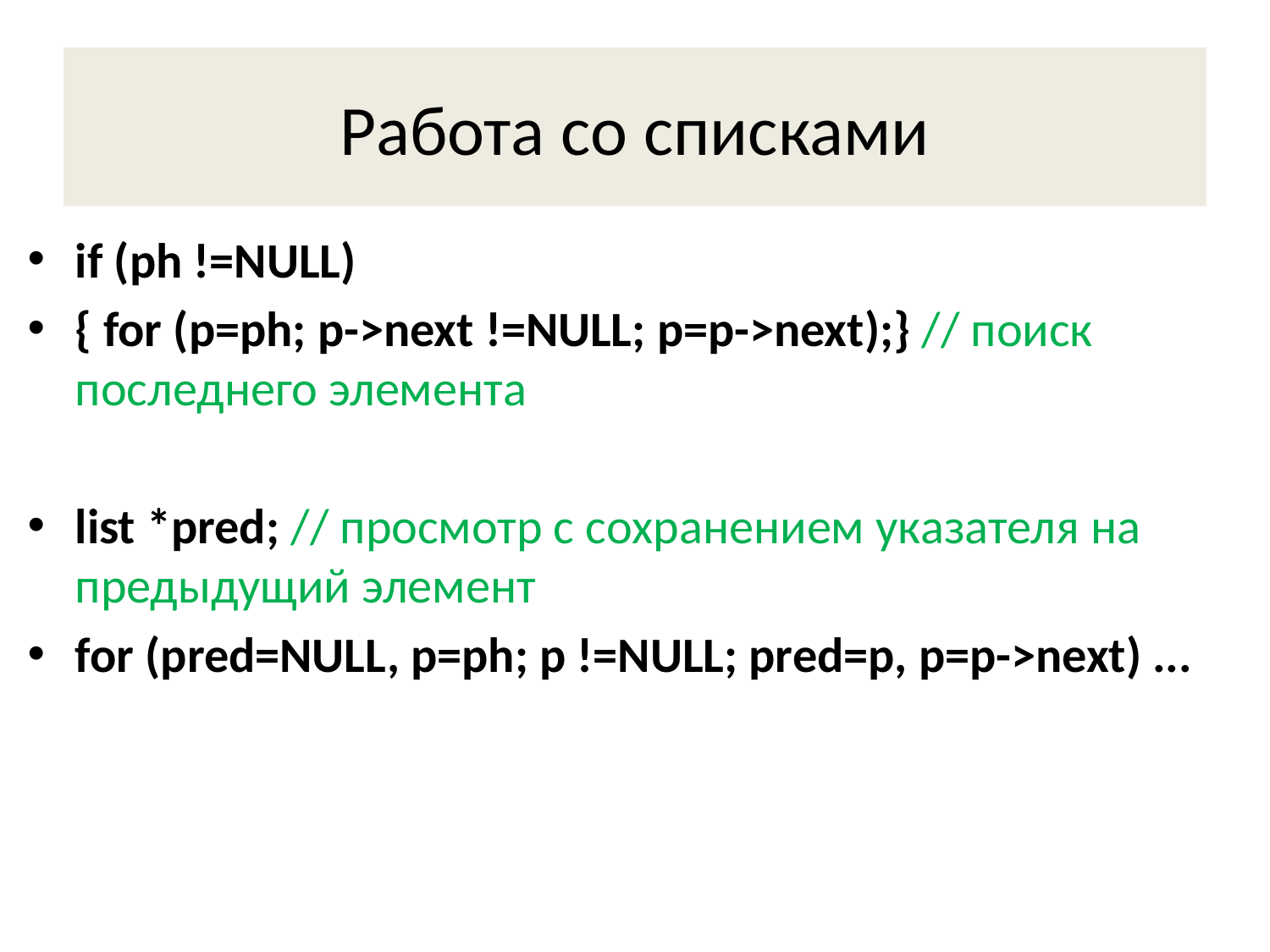

# Работа со списками
if (ph !=NULL)
{ for (p=ph; p->next !=NULL; p=p->next);} // поиск последнего элемента

list *pred; // просмотр с сохранением указателя на предыдущий элемент
for (pred=NULL, p=ph; p !=NULL; pred=p, p=p->next) ...